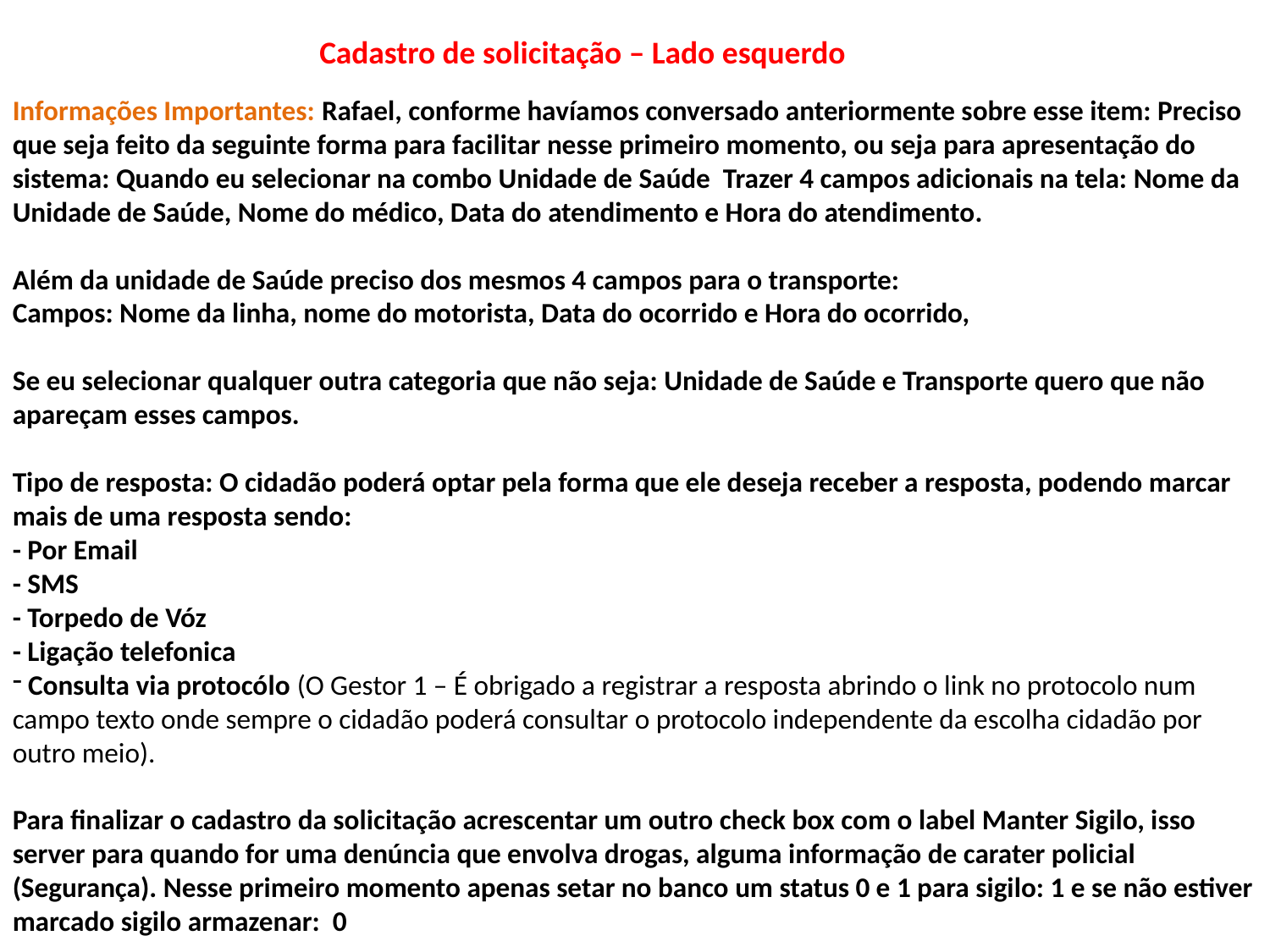

Cadastro de solicitação – Lado esquerdo
Informações Importantes: Rafael, conforme havíamos conversado anteriormente sobre esse item: Preciso que seja feito da seguinte forma para facilitar nesse primeiro momento, ou seja para apresentação do sistema: Quando eu selecionar na combo Unidade de Saúde  Trazer 4 campos adicionais na tela: Nome da Unidade de Saúde, Nome do médico, Data do atendimento e Hora do atendimento.

Além da unidade de Saúde preciso dos mesmos 4 campos para o transporte:
Campos: Nome da linha, nome do motorista, Data do ocorrido e Hora do ocorrido,

Se eu selecionar qualquer outra categoria que não seja: Unidade de Saúde e Transporte quero que não apareçam esses campos.

Tipo de resposta: O cidadão poderá optar pela forma que ele deseja receber a resposta, podendo marcar mais de uma resposta sendo:
- Por Email
- SMS
- Torpedo de Vóz
- Ligação telefonica
 Consulta via protocólo (O Gestor 1 – É obrigado a registrar a resposta abrindo o link no protocolo num campo texto onde sempre o cidadão poderá consultar o protocolo independente da escolha cidadão por outro meio).

Para finalizar o cadastro da solicitação acrescentar um outro check box com o label Manter Sigilo, isso server para quando for uma denúncia que envolva drogas, alguma informação de carater policial (Segurança). Nesse primeiro momento apenas setar no banco um status 0 e 1 para sigilo: 1 e se não estiver marcado sigilo armazenar:  0